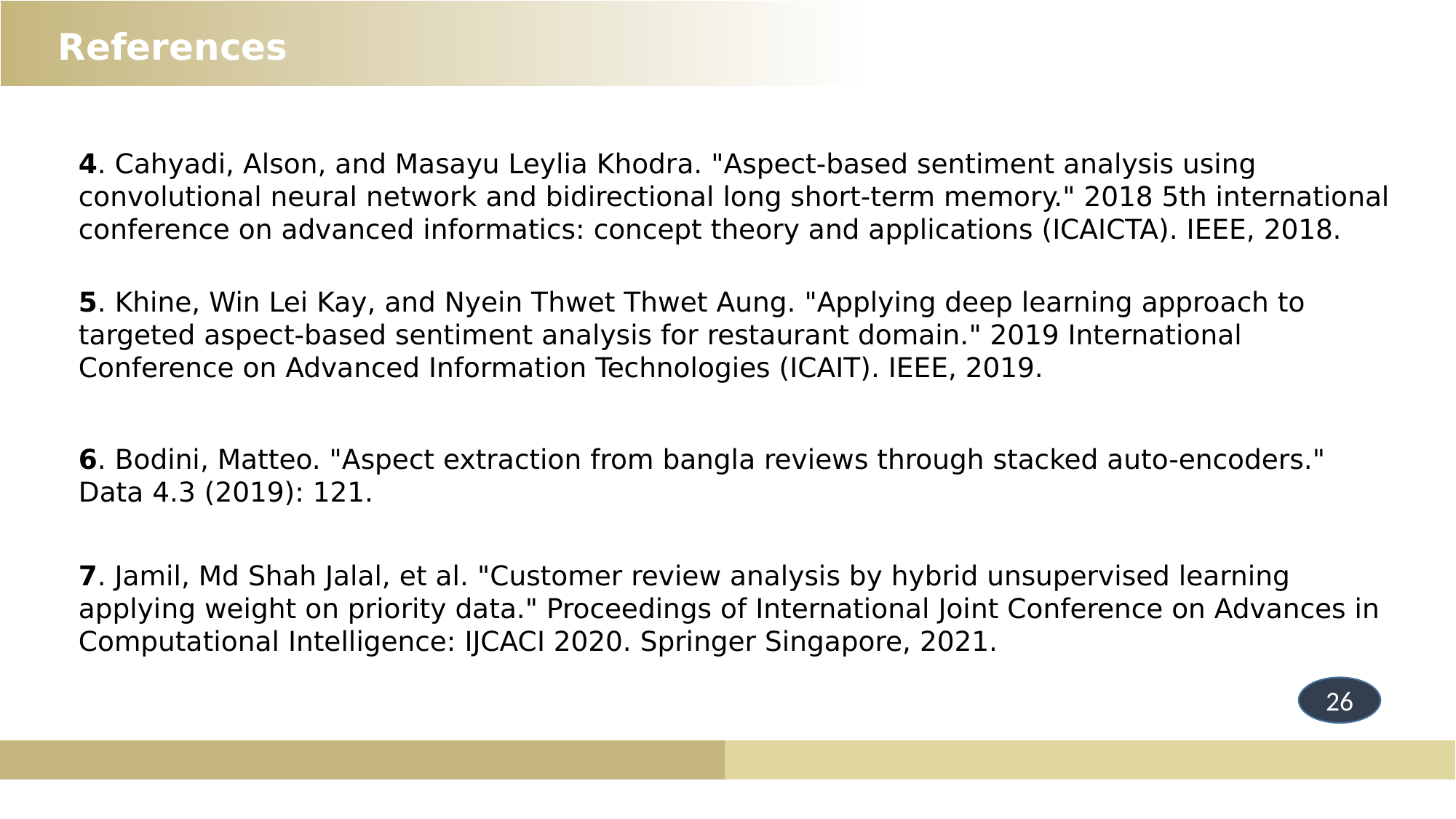

References
4. Cahyadi, Alson, and Masayu Leylia Khodra. "Aspect-based sentiment analysis using convolutional neural network and bidirectional long short-term memory." 2018 5th international conference on advanced informatics: concept theory and applications (ICAICTA). IEEE, 2018.
5. Khine, Win Lei Kay, and Nyein Thwet Thwet Aung. "Applying deep learning approach to targeted aspect-based sentiment analysis for restaurant domain." 2019 International Conference on Advanced Information Technologies (ICAIT). IEEE, 2019.
6. Bodini, Matteo. "Aspect extraction from bangla reviews through stacked auto-encoders." Data 4.3 (2019): 121.
7. Jamil, Md Shah Jalal, et al. "Customer review analysis by hybrid unsupervised learning applying weight on priority data." Proceedings of International Joint Conference on Advances in Computational Intelligence: IJCACI 2020. Springer Singapore, 2021.
26